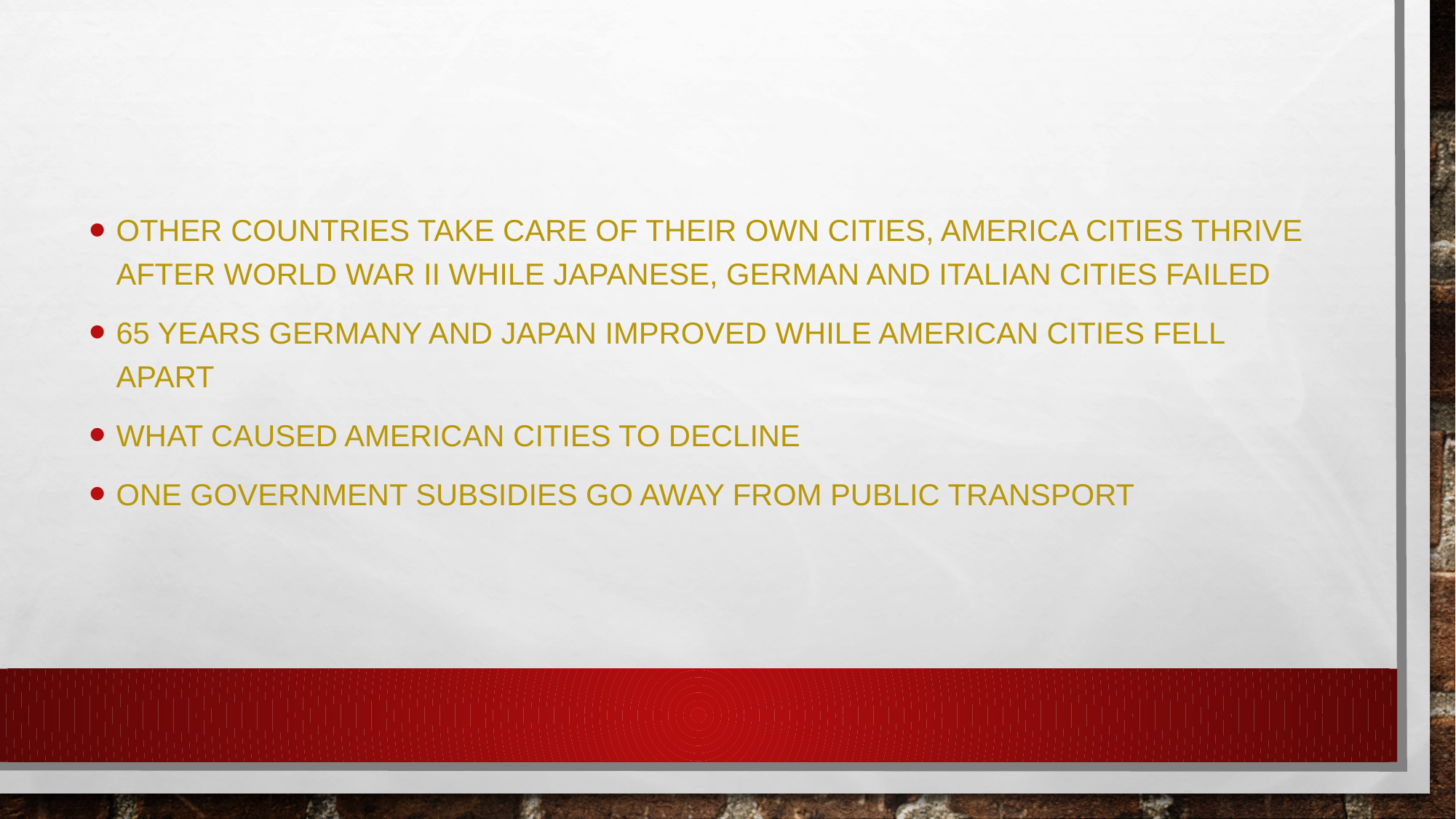

Other Countries take care of their own cities, America cities thrive after world war II while Japanese, german and Italian cities failed
65 years Germany and japan improved while American cities fell apart
What caused American cities to decline
One government subsidies go away from public transport